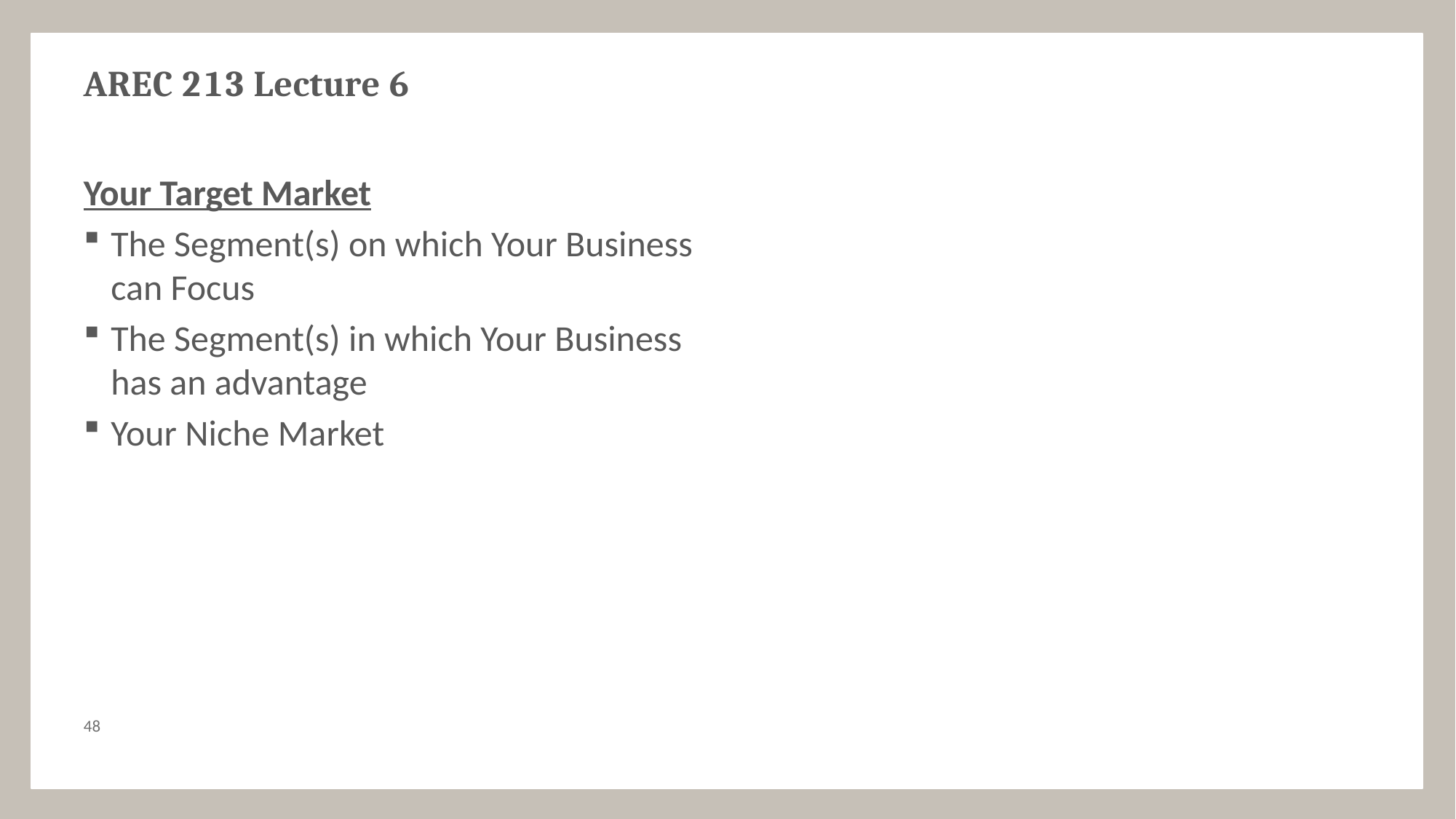

# AREC 213 Lecture 6
Your Target Market
The Segment(s) on which Your Business can Focus
The Segment(s) in which Your Business has an advantage
Your Niche Market

48